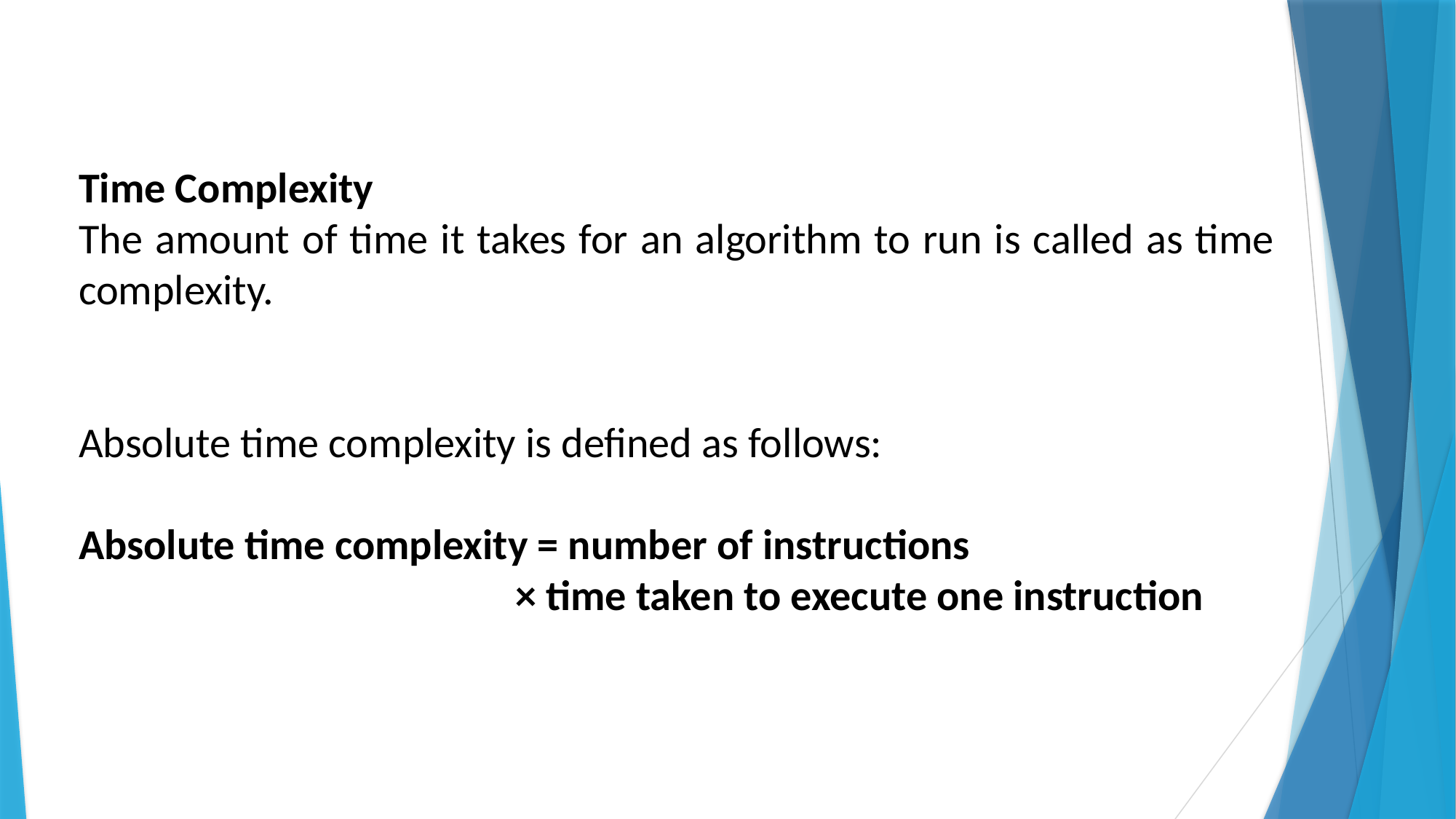

Time Complexity
The amount of time it takes for an algorithm to run is called as time complexity.

Absolute time complexity is defined as follows:

Absolute time complexity = number of instructions
				× time taken to execute one instruction